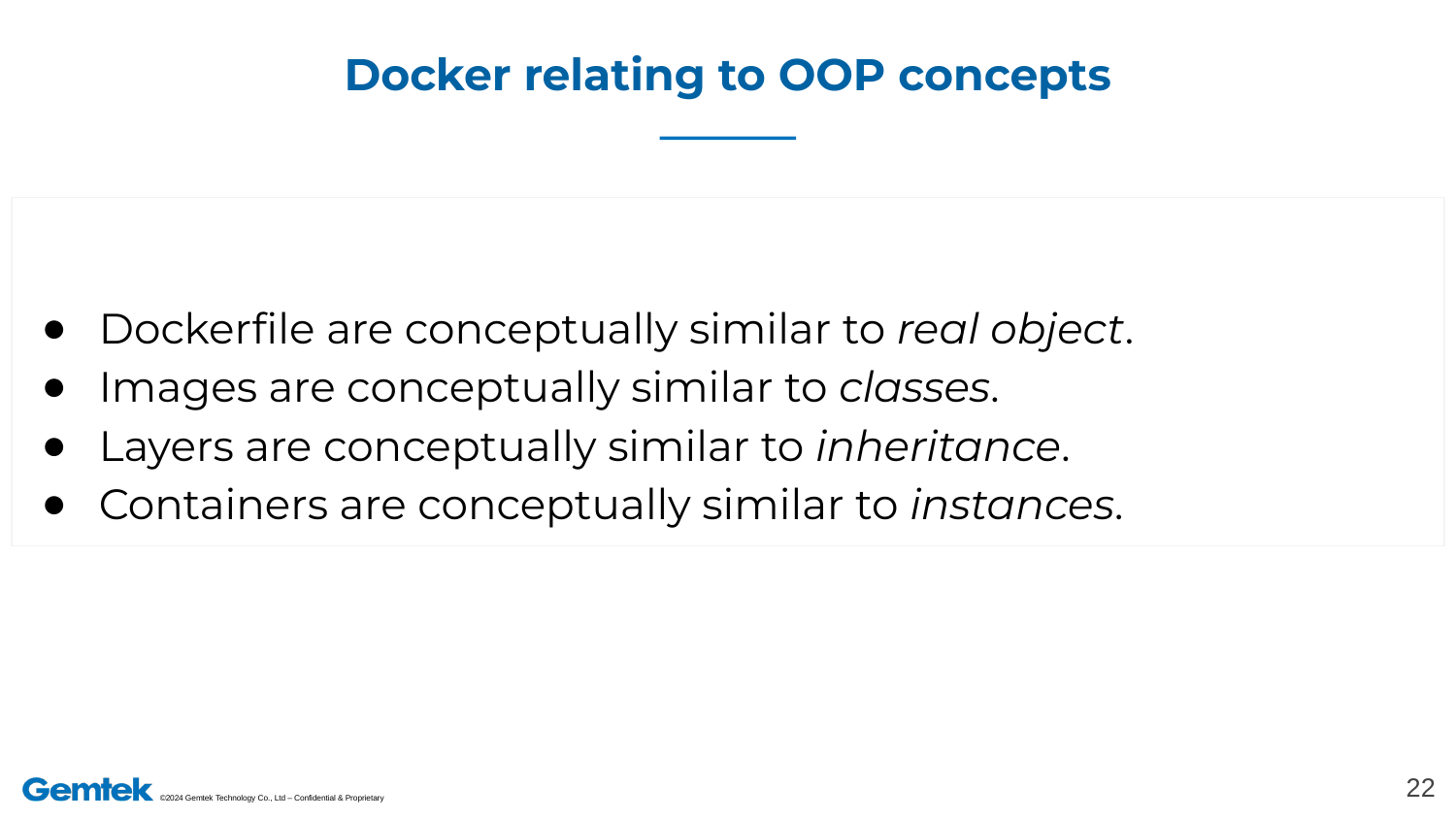

# Docker relating to OOP concepts

Dockerfile are conceptually similar to real object.
Images are conceptually similar to classes.
Layers are conceptually similar to inheritance.
Containers are conceptually similar to instances.
22